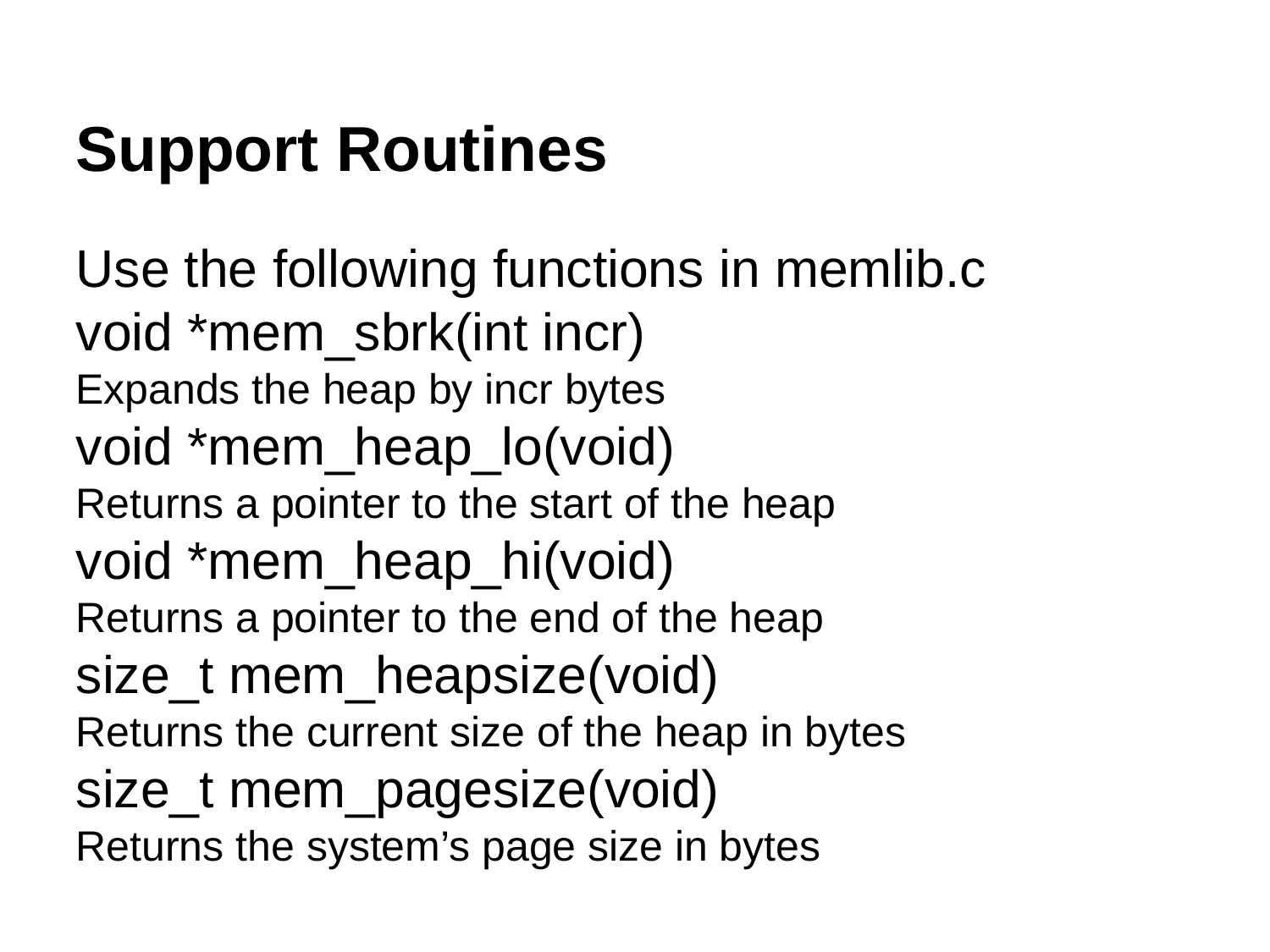

Support Routines
Use the following functions in memlib.c
void *mem_sbrk(int incr)
Expands the heap by incr bytes
void *mem_heap_lo(void)
Returns a pointer to the start of the heap
void *mem_heap_hi(void)
Returns a pointer to the end of the heap
size_t mem_heapsize(void)
Returns the current size of the heap in bytes
size_t mem_pagesize(void)
Returns the system’s page size in bytes